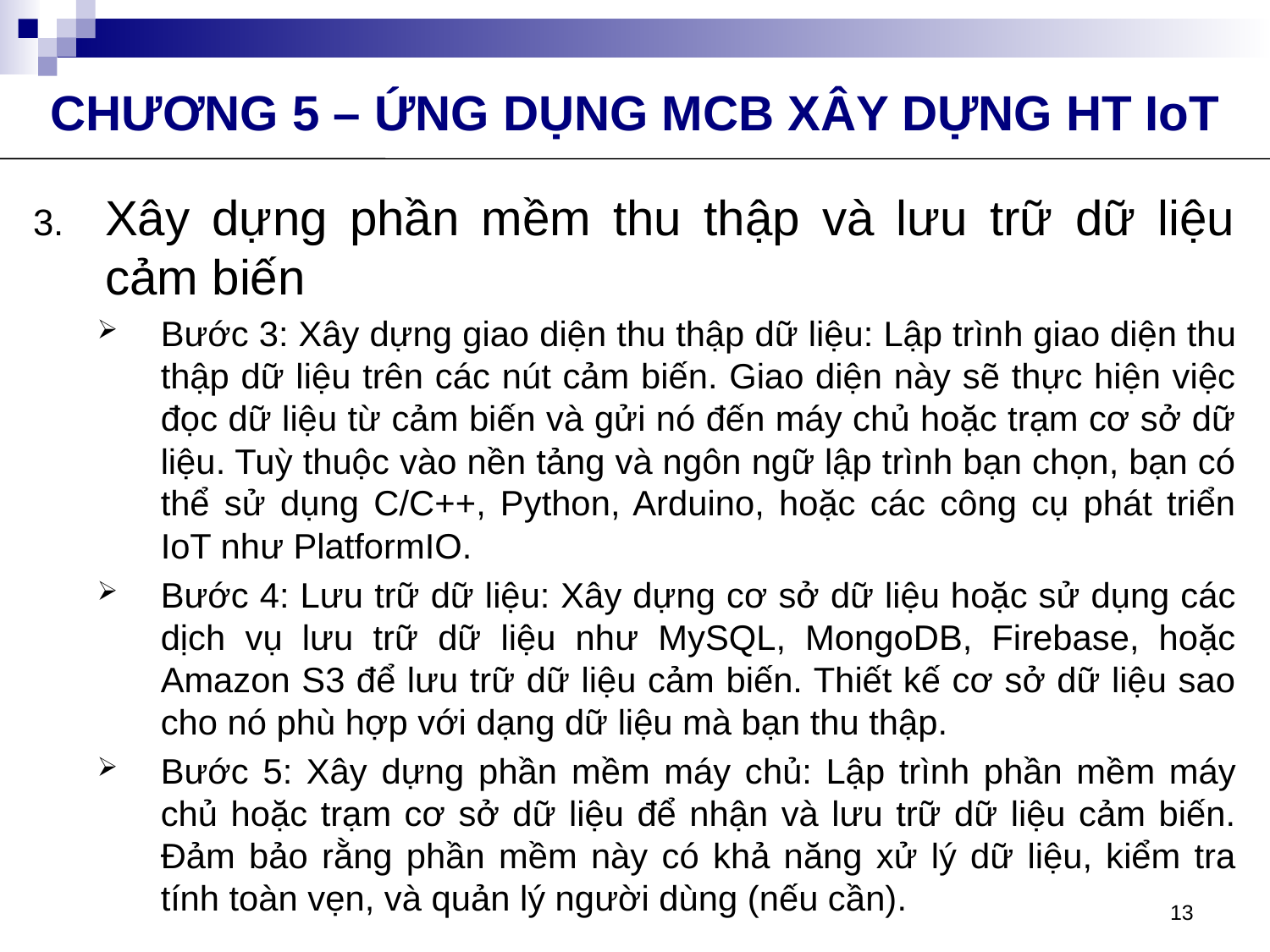

CHƯƠNG 5 – ỨNG DỤNG MCB XÂY DỰNG HT IoT

Xây dựng phần mềm thu thập và lưu trữ dữ liệu cảm biến
Bước 3: Xây dựng giao diện thu thập dữ liệu: Lập trình giao diện thu thập dữ liệu trên các nút cảm biến. Giao diện này sẽ thực hiện việc đọc dữ liệu từ cảm biến và gửi nó đến máy chủ hoặc trạm cơ sở dữ liệu. Tuỳ thuộc vào nền tảng và ngôn ngữ lập trình bạn chọn, bạn có thể sử dụng C/C++, Python, Arduino, hoặc các công cụ phát triển IoT như PlatformIO.
Bước 4: Lưu trữ dữ liệu: Xây dựng cơ sở dữ liệu hoặc sử dụng các dịch vụ lưu trữ dữ liệu như MySQL, MongoDB, Firebase, hoặc Amazon S3 để lưu trữ dữ liệu cảm biến. Thiết kế cơ sở dữ liệu sao cho nó phù hợp với dạng dữ liệu mà bạn thu thập.
Bước 5: Xây dựng phần mềm máy chủ: Lập trình phần mềm máy chủ hoặc trạm cơ sở dữ liệu để nhận và lưu trữ dữ liệu cảm biến. Đảm bảo rằng phần mềm này có khả năng xử lý dữ liệu, kiểm tra tính toàn vẹn, và quản lý người dùng (nếu cần).
13